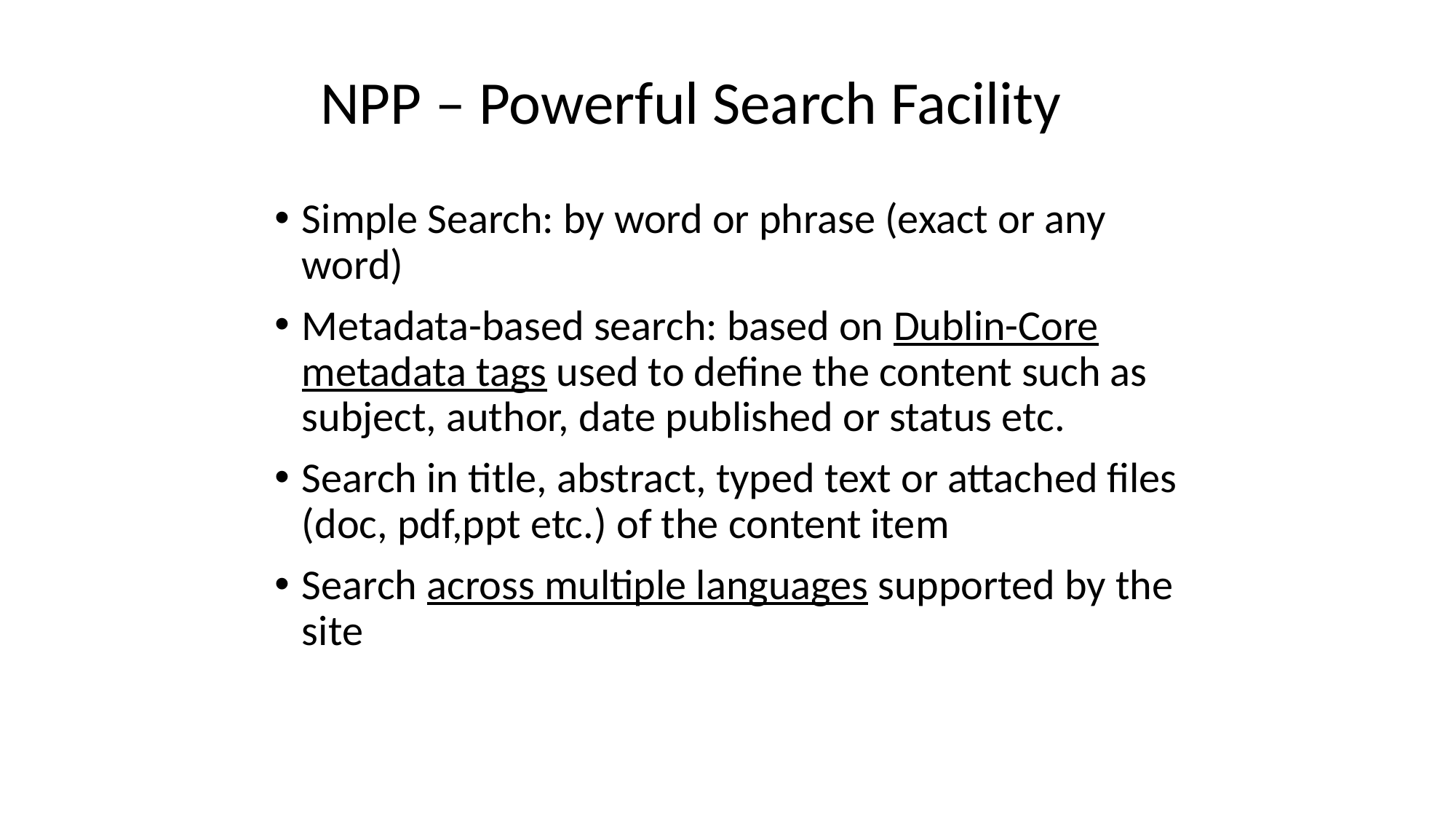

# NPP – Powerful Search Facility
Simple Search: by word or phrase (exact or any word)
Metadata-based search: based on Dublin-Core metadata tags used to define the content such as subject, author, date published or status etc.
Search in title, abstract, typed text or attached files (doc, pdf,ppt etc.) of the content item
Search across multiple languages supported by the site